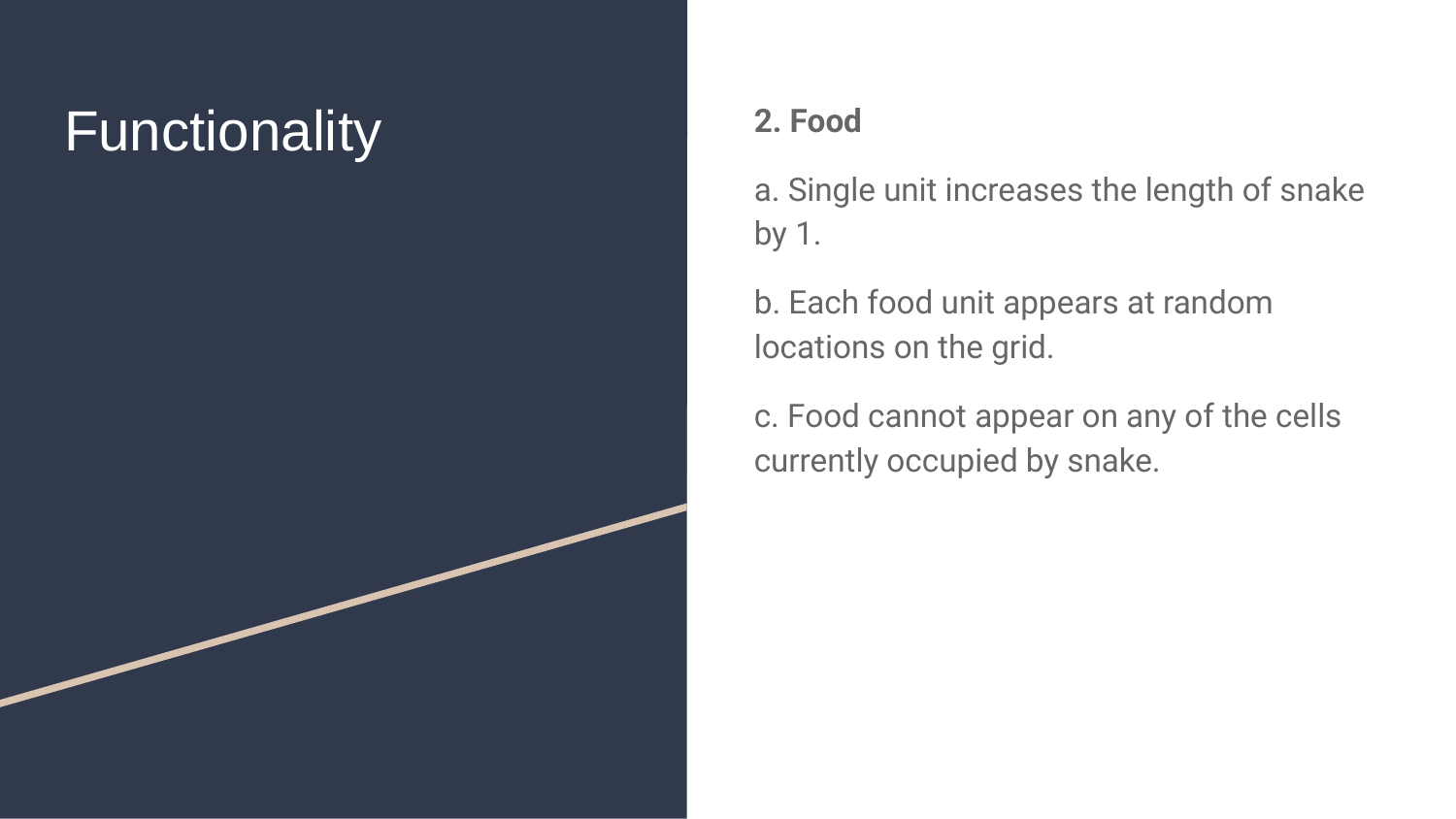

# Functionality
2. Food
a. Single unit increases the length of snake by 1.
b. Each food unit appears at random locations on the grid.
c. Food cannot appear on any of the cells currently occupied by snake.